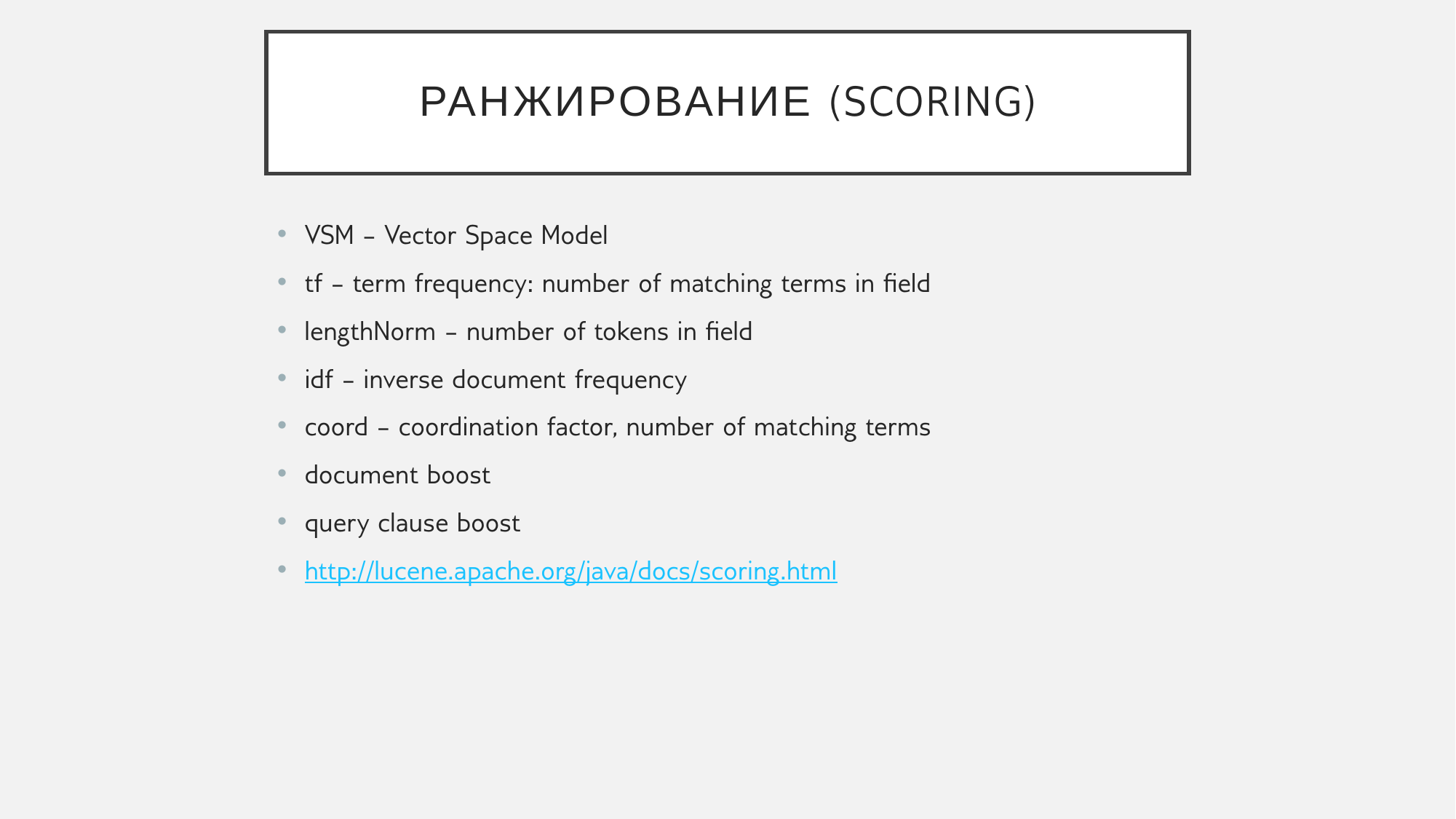

# Ранжирование (Scoring)
VSM – Vector Space Model
tf – term frequency: number of matching terms in field
lengthNorm – number of tokens in field
idf – inverse document frequency
coord – coordination factor, number of matching terms
document boost
query clause boost
http://lucene.apache.org/java/docs/scoring.html